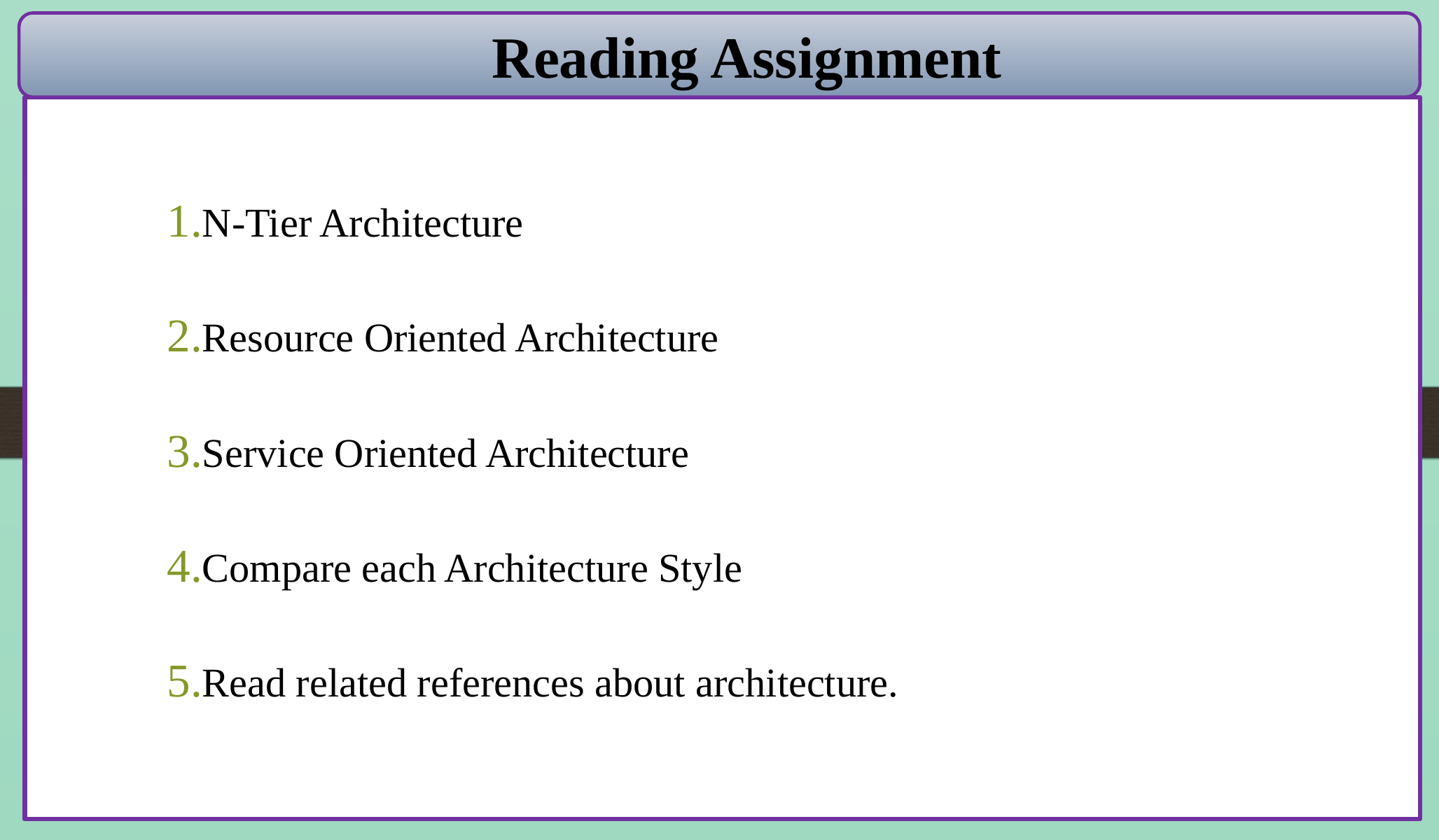

Reading Assignment

N-Tier Architecture
Resource Oriented Architecture
Service Oriented Architecture
Compare each Architecture Style
Read related references about architecture.